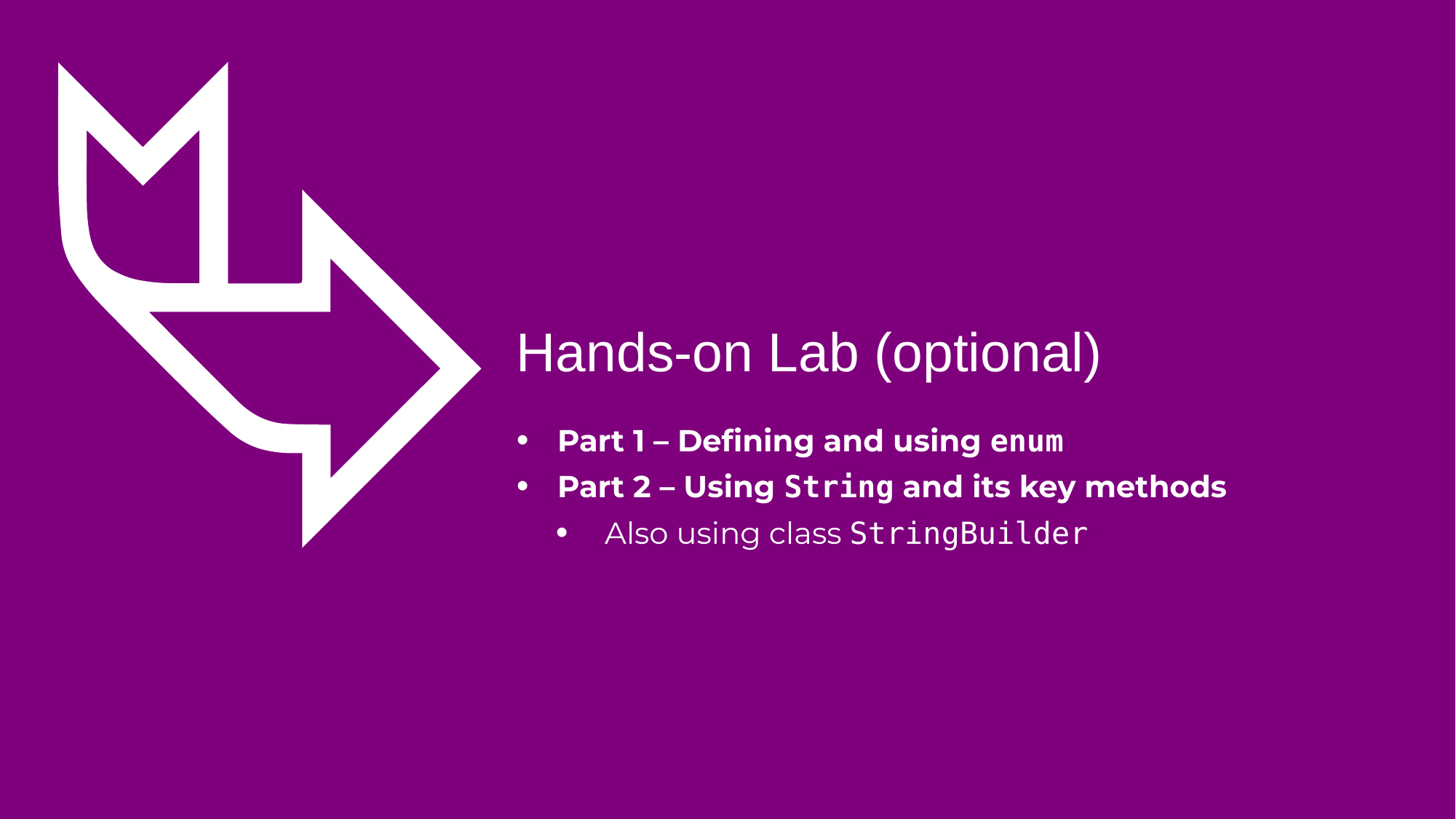

# Hands-on Lab (optional)
Part 1 – Defining and using enum
Part 2 – Using String and its key methods
 Also using class StringBuilder